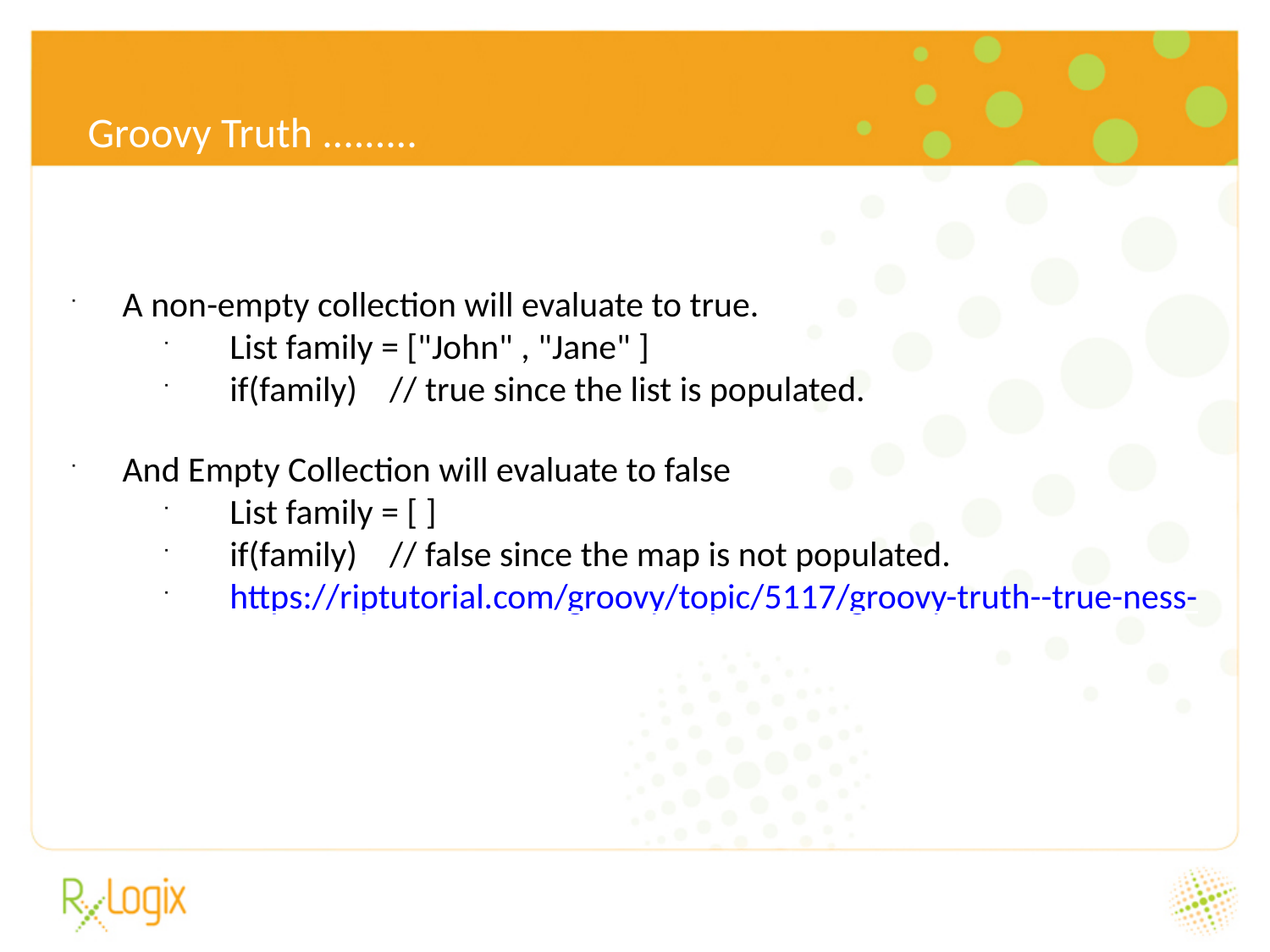

6/24/16
Groovy Truth .........
 A non-empty collection will evaluate to true.
List family = ["John" , "Jane" ]
if(family)    // true since the list is populated.

 And Empty Collection will evaluate to false
List family = [ ]
if(family)    // false since the map is not populated.
https://riptutorial.com/groovy/topic/5117/groovy-truth--true-ness-